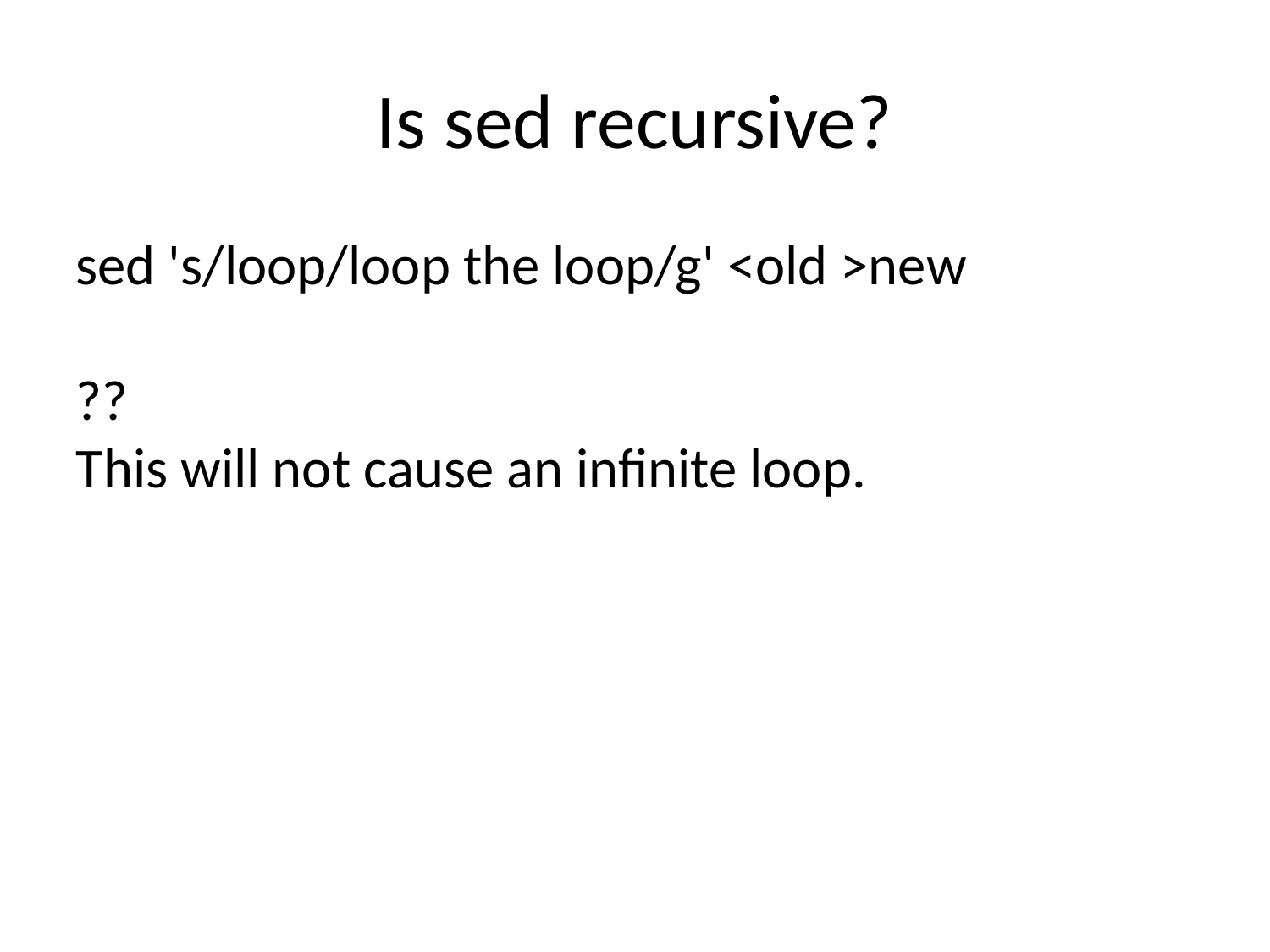

Is sed recursive?
sed 's/loop/loop the loop/g' <old >new

??
This will not cause an infinite loop.